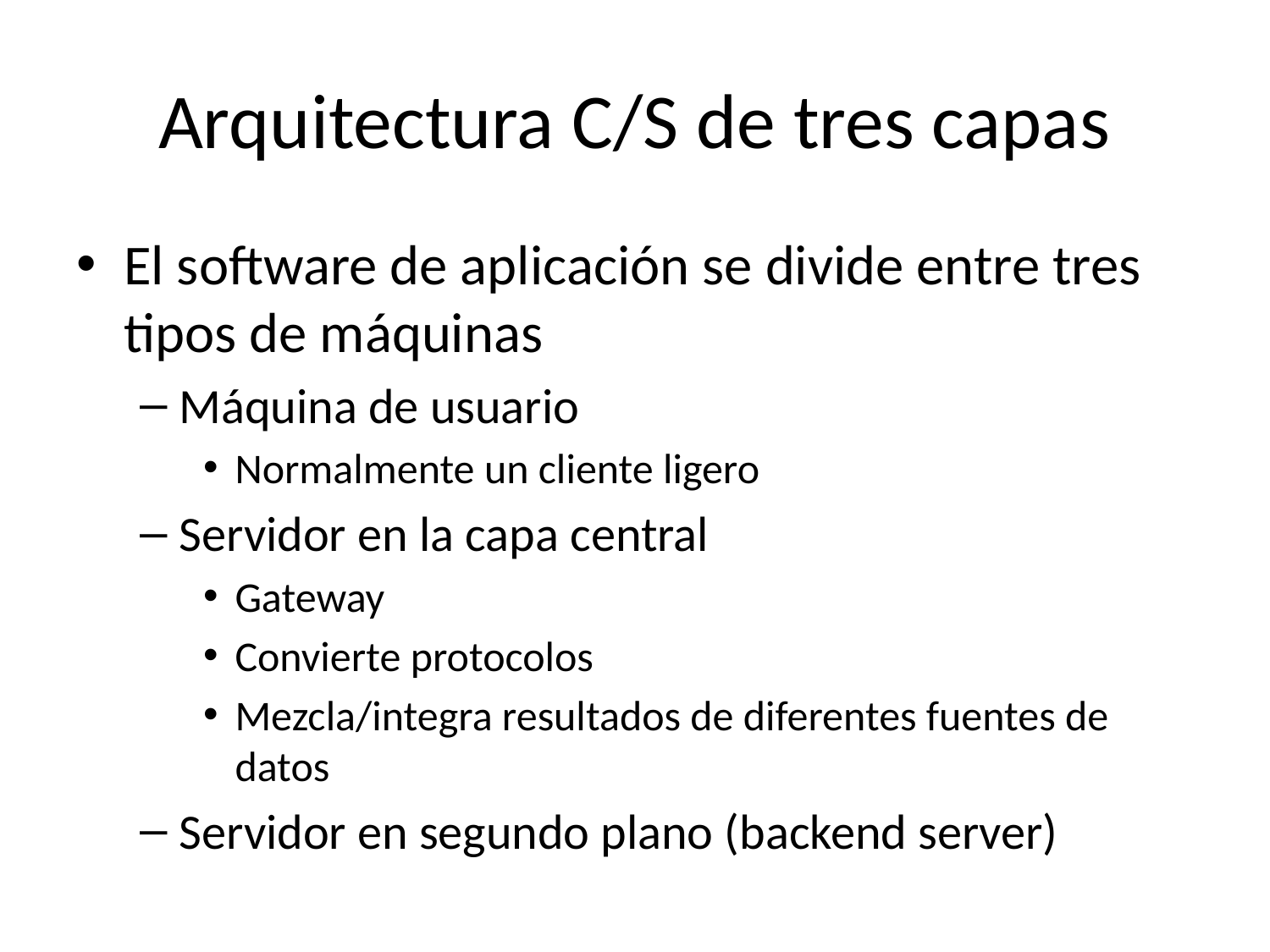

# Arquitectura C/S de tres capas
El software de aplicación se divide entre tres tipos de máquinas
Máquina de usuario
Normalmente un cliente ligero
Servidor en la capa central
Gateway
Convierte protocolos
Mezcla/integra resultados de diferentes fuentes de datos
Servidor en segundo plano (backend server)